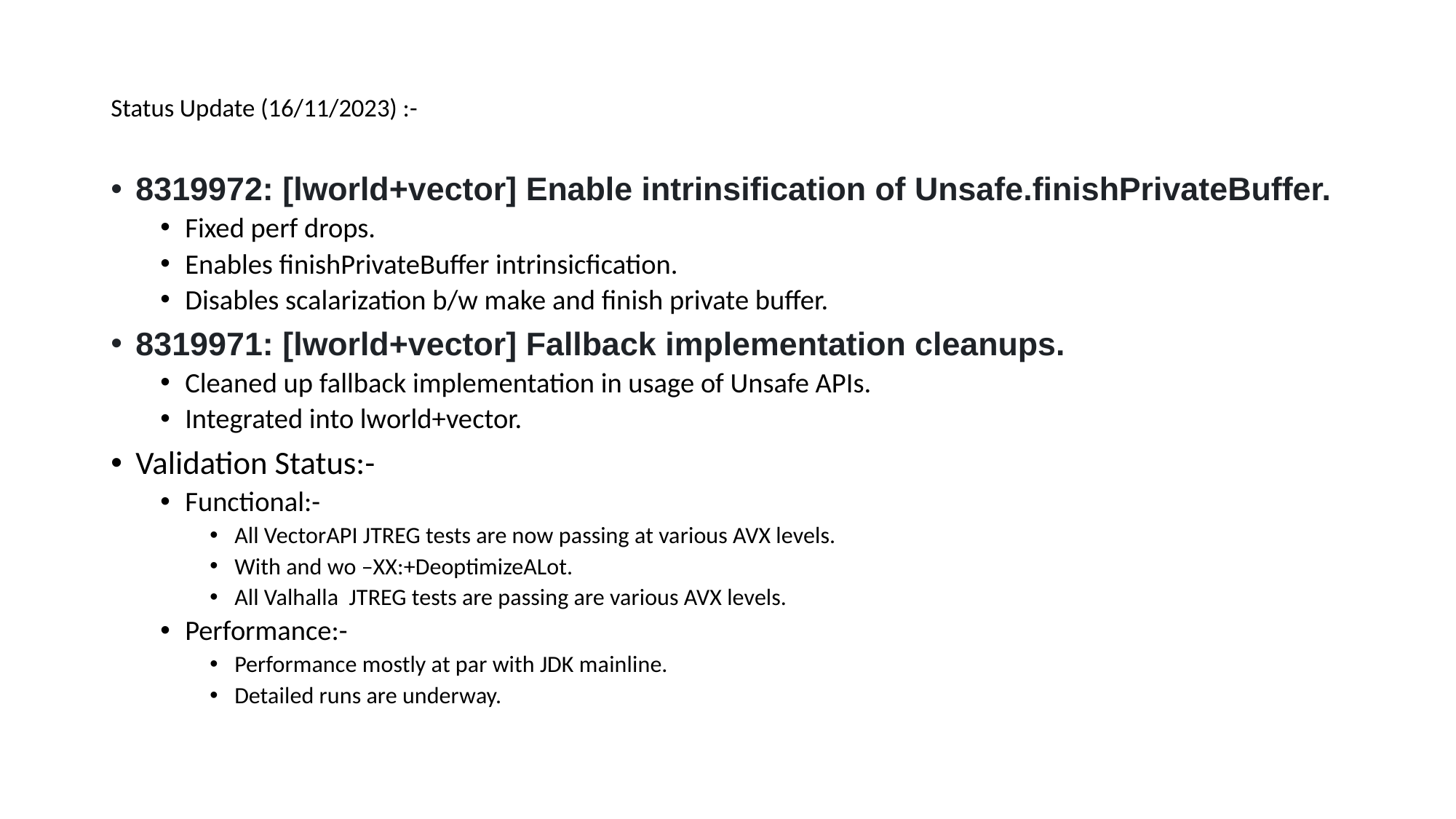

# Status Update (16/11/2023) :-
8319972: [lworld+vector] Enable intrinsification of Unsafe.finishPrivateBuffer.
Fixed perf drops.
Enables finishPrivateBuffer intrinsicfication.
Disables scalarization b/w make and finish private buffer.
8319971: [lworld+vector] Fallback implementation cleanups.
Cleaned up fallback implementation in usage of Unsafe APIs.
Integrated into lworld+vector.
Validation Status:-
Functional:-
All VectorAPI JTREG tests are now passing at various AVX levels.
With and wo –XX:+DeoptimizeALot.
All Valhalla  JTREG tests are passing are various AVX levels.
Performance:-
Performance mostly at par with JDK mainline.
Detailed runs are underway.